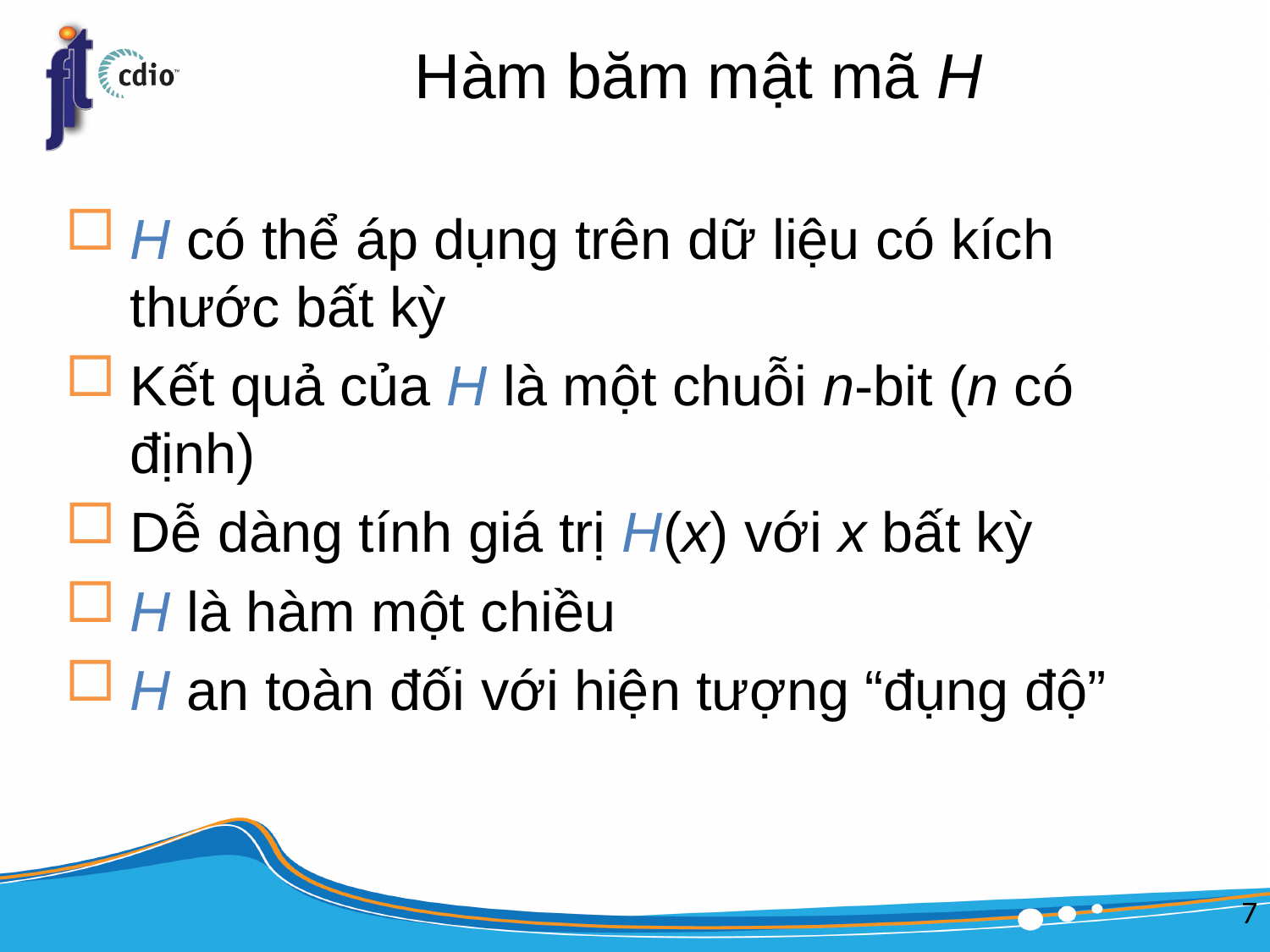

# Hàm băm mật mã H
H có thể áp dụng trên dữ liệu có kích thước bất kỳ
Kết quả của H là một chuỗi n-bit (n có định)
Dễ dàng tính giá trị H(x) với x bất kỳ
H là hàm một chiều
H an toàn đối với hiện tượng “đụng độ”
7